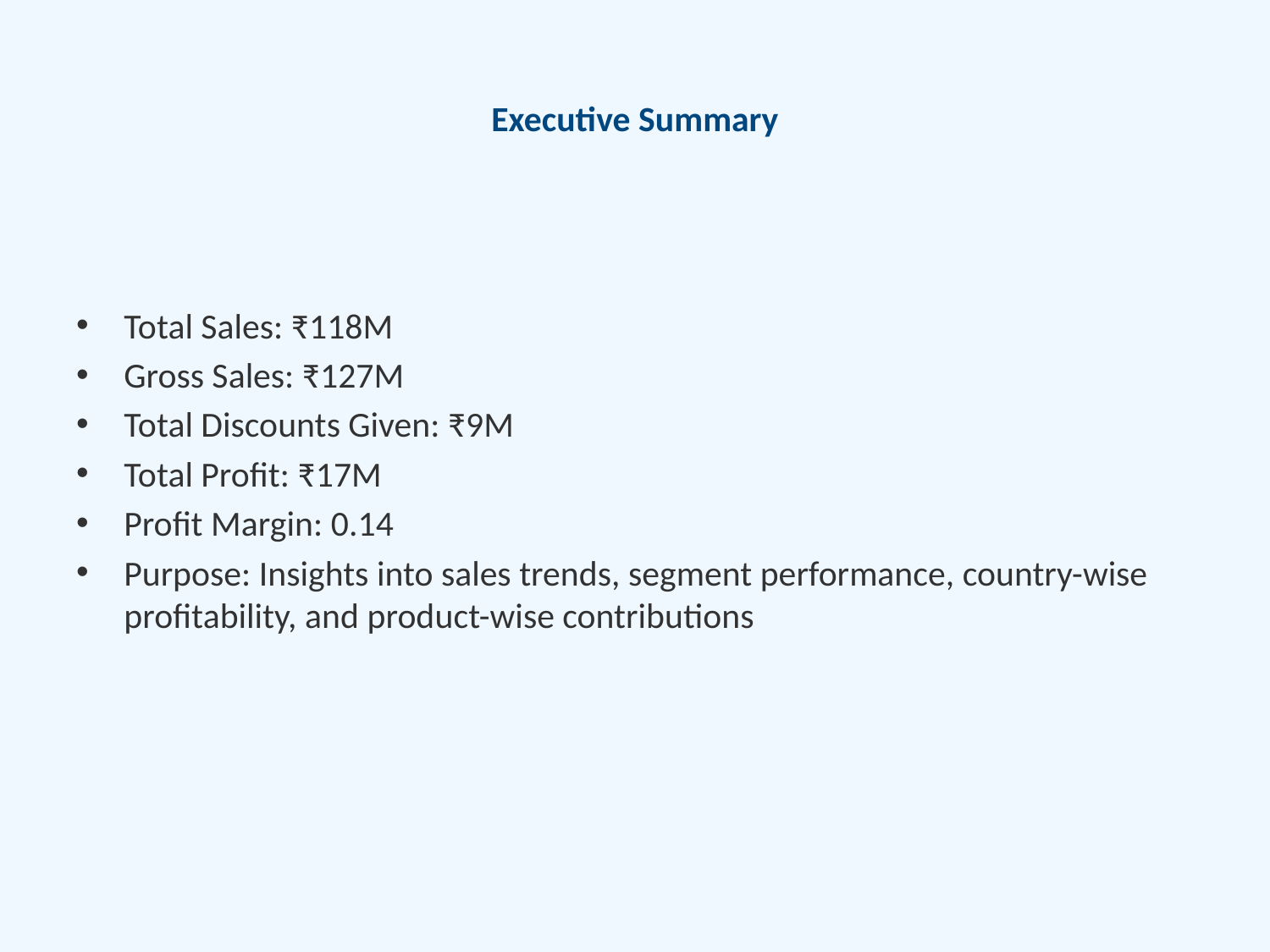

# Executive Summary

Total Sales: ₹118M
Gross Sales: ₹127M
Total Discounts Given: ₹9M
Total Profit: ₹17M
Profit Margin: 0.14
Purpose: Insights into sales trends, segment performance, country-wise profitability, and product-wise contributions